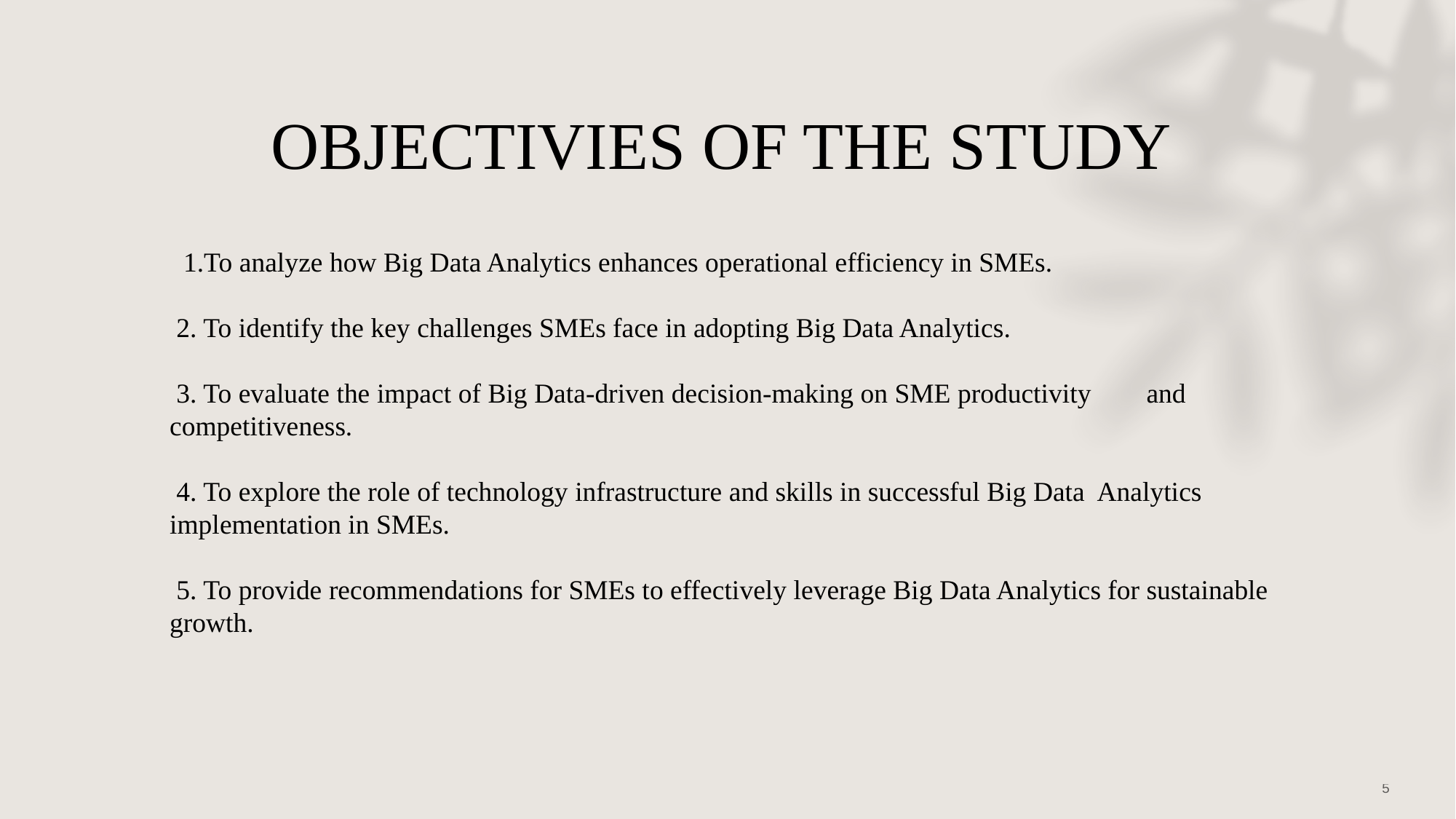

OBJECTIVIES OF THE STUDY

  1.To analyze how Big Data Analytics enhances operational efficiency in SMEs.

 2. To identify the key challenges SMEs face in adopting Big Data Analytics.

 3. To evaluate the impact of Big Data-driven decision-making on SME productivity        and competitiveness.

 4. To explore the role of technology infrastructure and skills in successful Big Data  Analytics implementation in SMEs.

 5. To provide recommendations for SMEs to effectively leverage Big Data Analytics for sustainable growth.

5